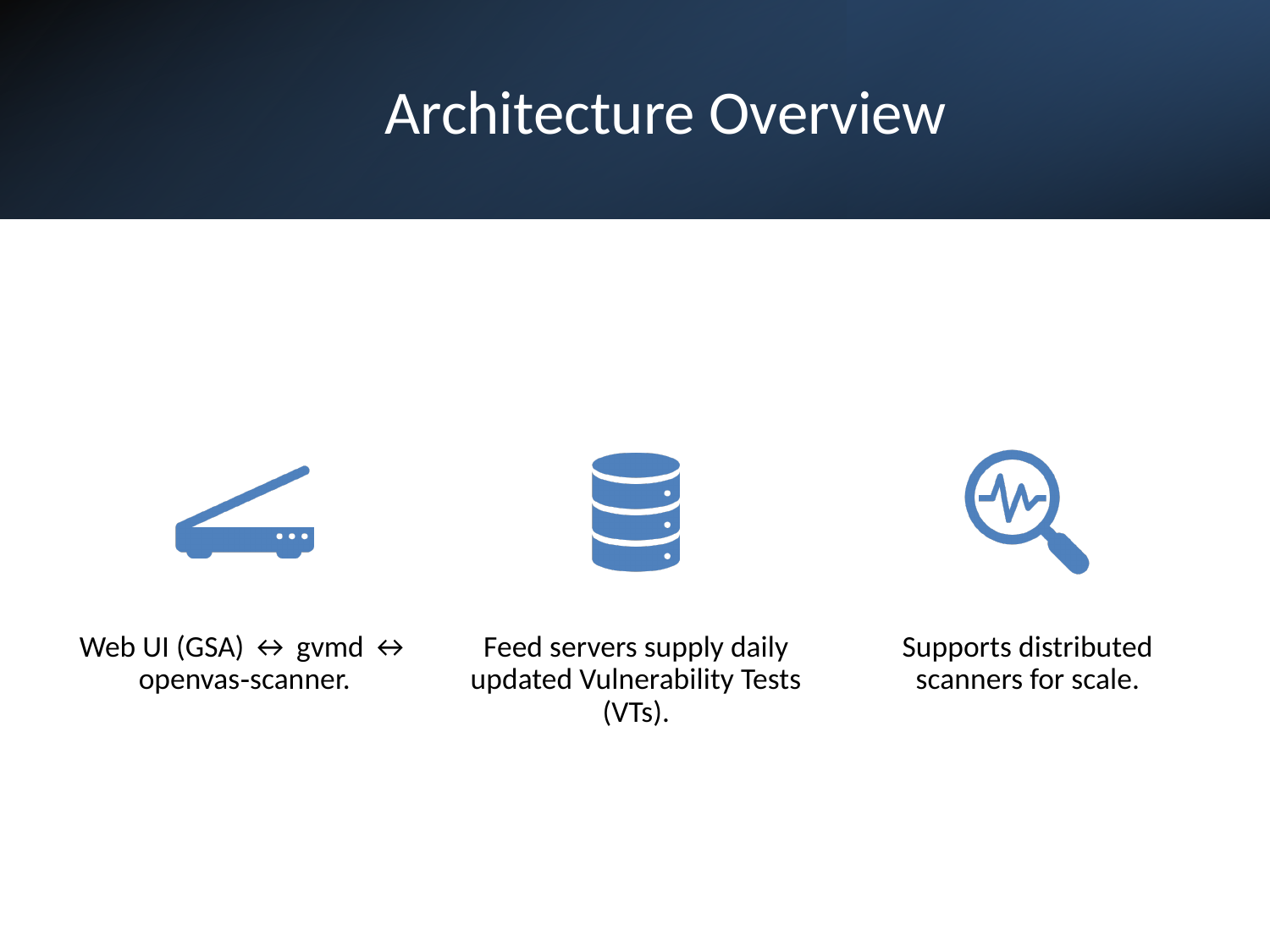

# Architecture Overview
Web UI (GSA) ↔ gvmd ↔ openvas‑scanner.
Feed servers supply daily updated Vulnerability Tests (VTs).
Supports distributed scanners for scale.